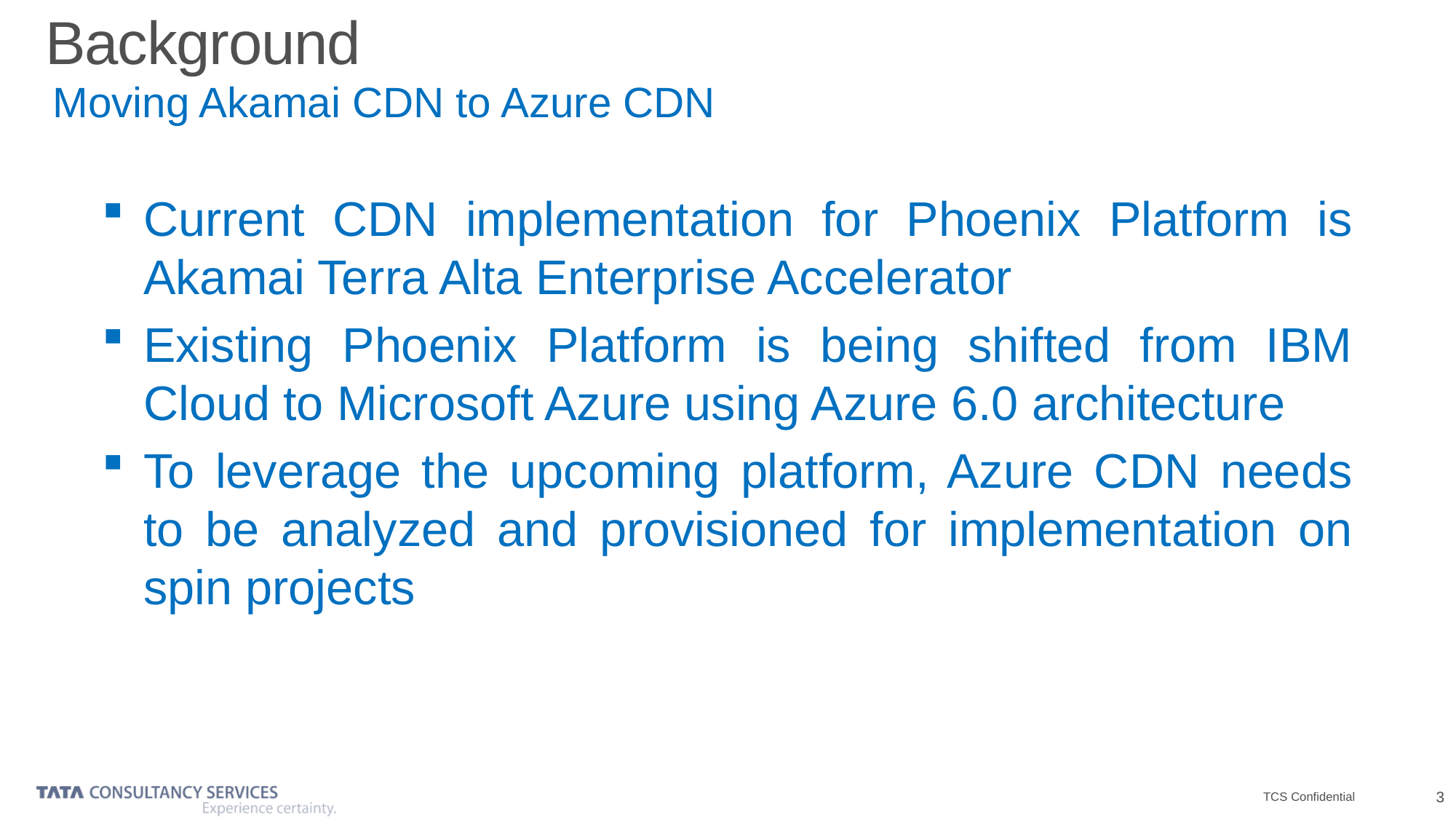

# Background
Moving Akamai CDN to Azure CDN
Current CDN implementation for Phoenix Platform is Akamai Terra Alta Enterprise Accelerator
Existing Phoenix Platform is being shifted from IBM Cloud to Microsoft Azure using Azure 6.0 architecture
To leverage the upcoming platform, Azure CDN needs to be analyzed and provisioned for implementation on spin projects
3
TCS Confidential